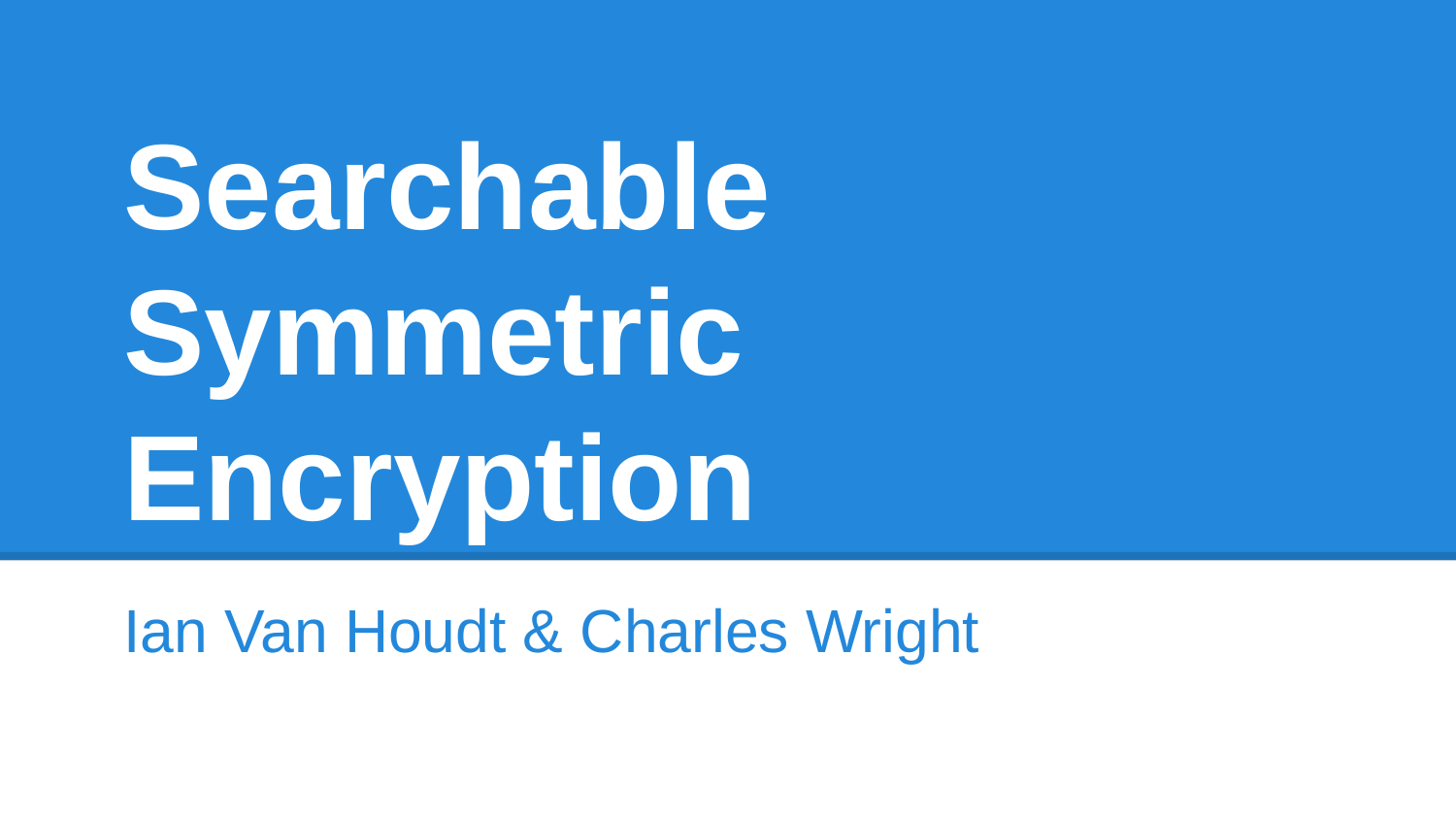

# Searchable Symmetric Encryption
Ian Van Houdt & Charles Wright